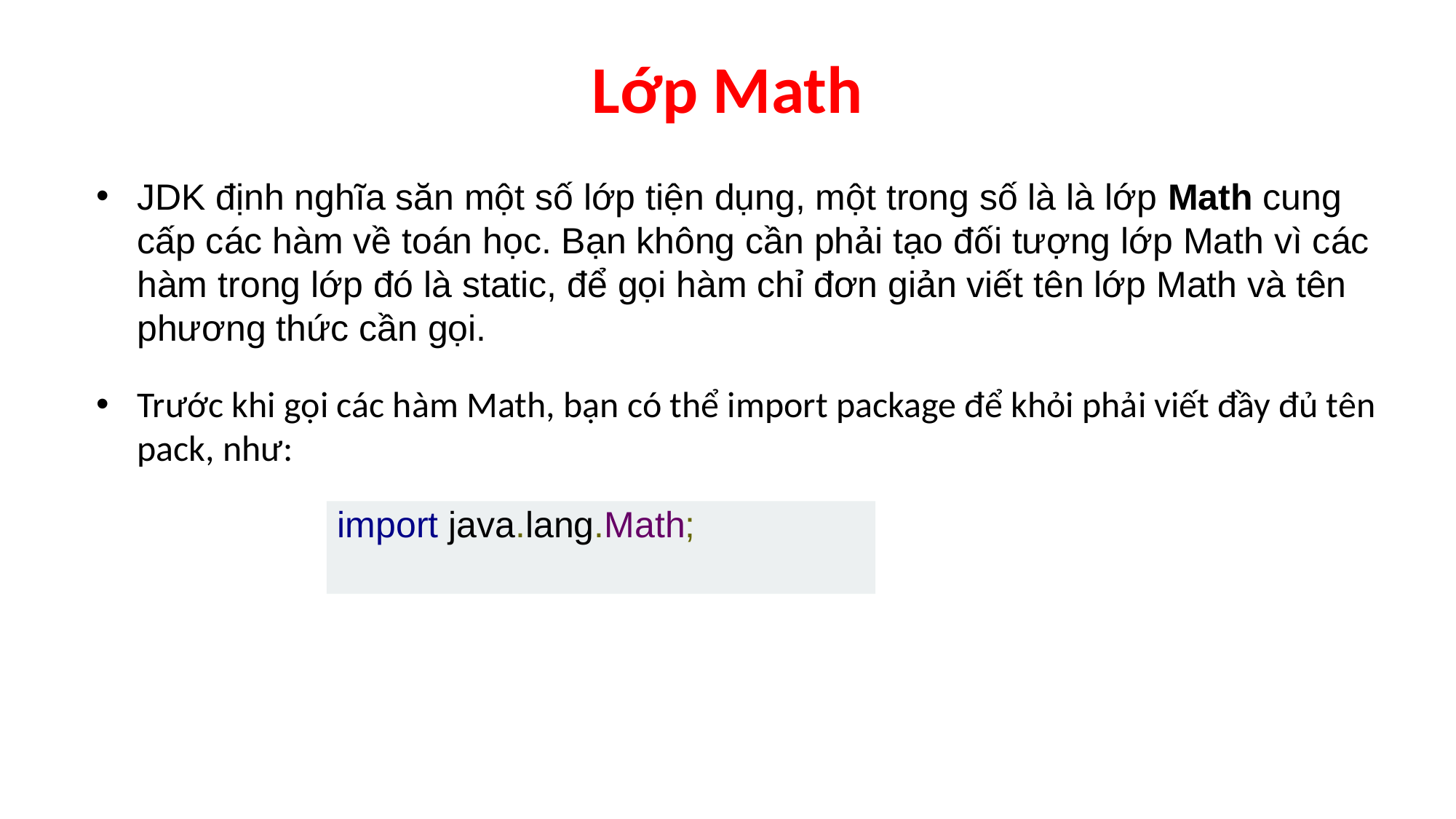

Lớp Math
JDK định nghĩa săn một số lớp tiện dụng, một trong số là là lớp Math cung cấp các hàm về toán học. Bạn không cần phải tạo đối tượng lớp Math vì các hàm trong lớp đó là static, để gọi hàm chỉ đơn giản viết tên lớp Math và tên phương thức cần gọi.
Trước khi gọi các hàm Math, bạn có thể import package để khỏi phải viết đầy đủ tên pack, như:
import java.lang.Math;